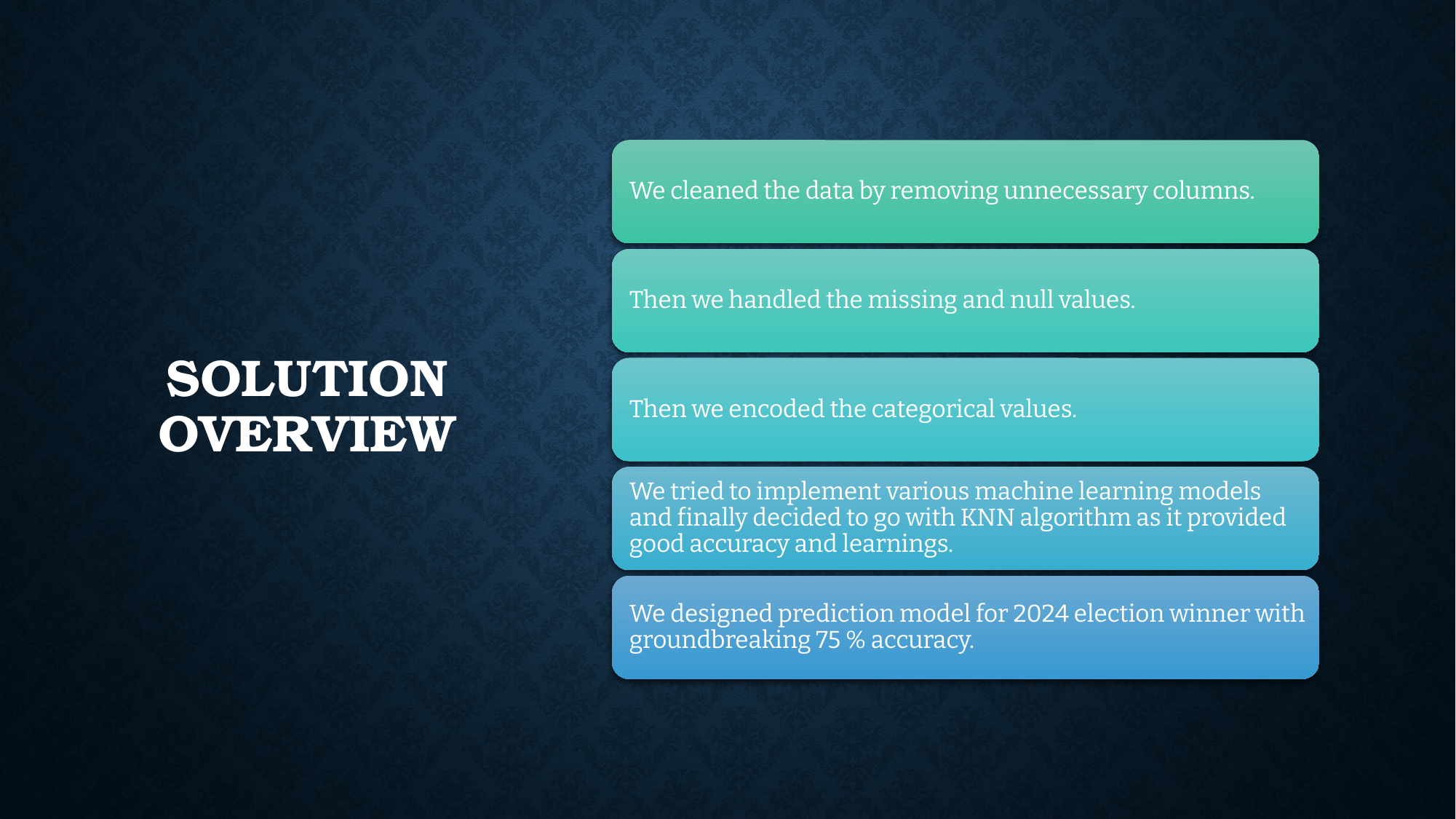

# Solution Overview
We cleaned the data by removing unnecessary columns.
Then we handled the missing and null values.
Then we encoded the categorical values.
We tried to implement various machine learning models and finally decided to go with KNN algorithm as it provided good accuracy and learnings.
We designed prediction model for 2024 election winner with groundbreaking 75 % accuracy.